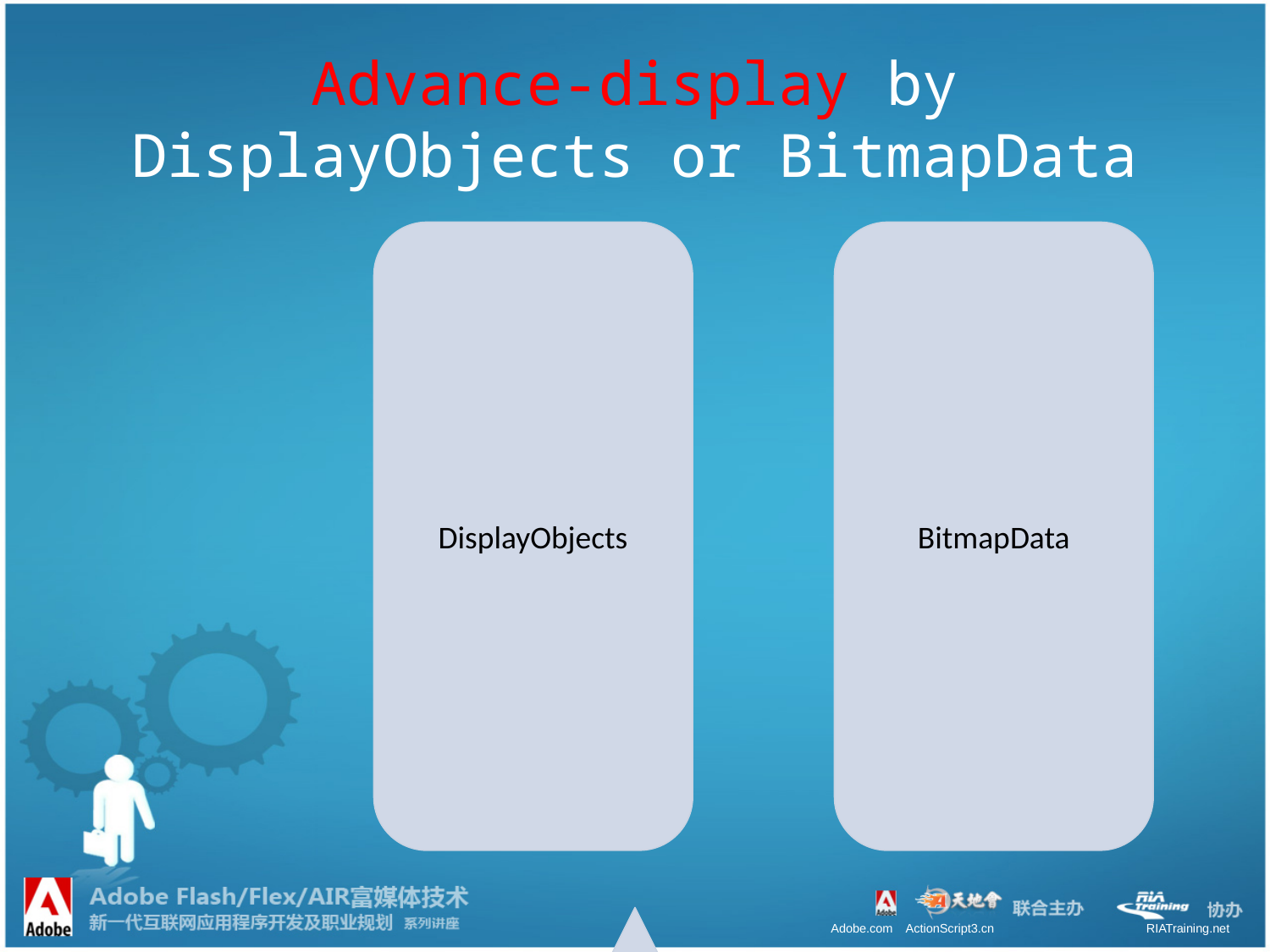

# Advance-display by DisplayObjects or BitmapData
DisplayObjects
BitmapData